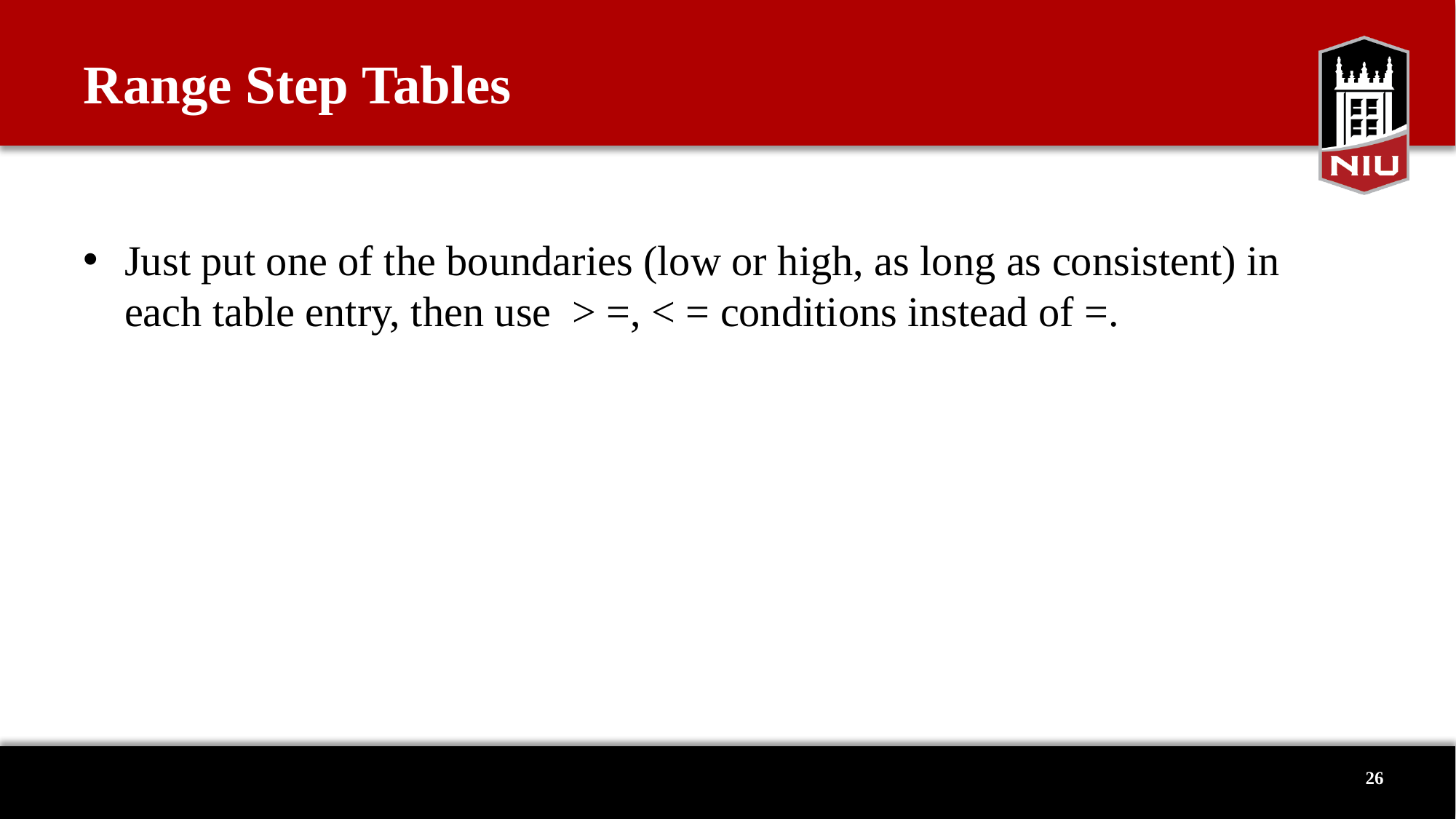

# Range Step Tables
Just put one of the boundaries (low or high, as long as consistent) in each table entry, then use  > =, < = conditions instead of =.
26